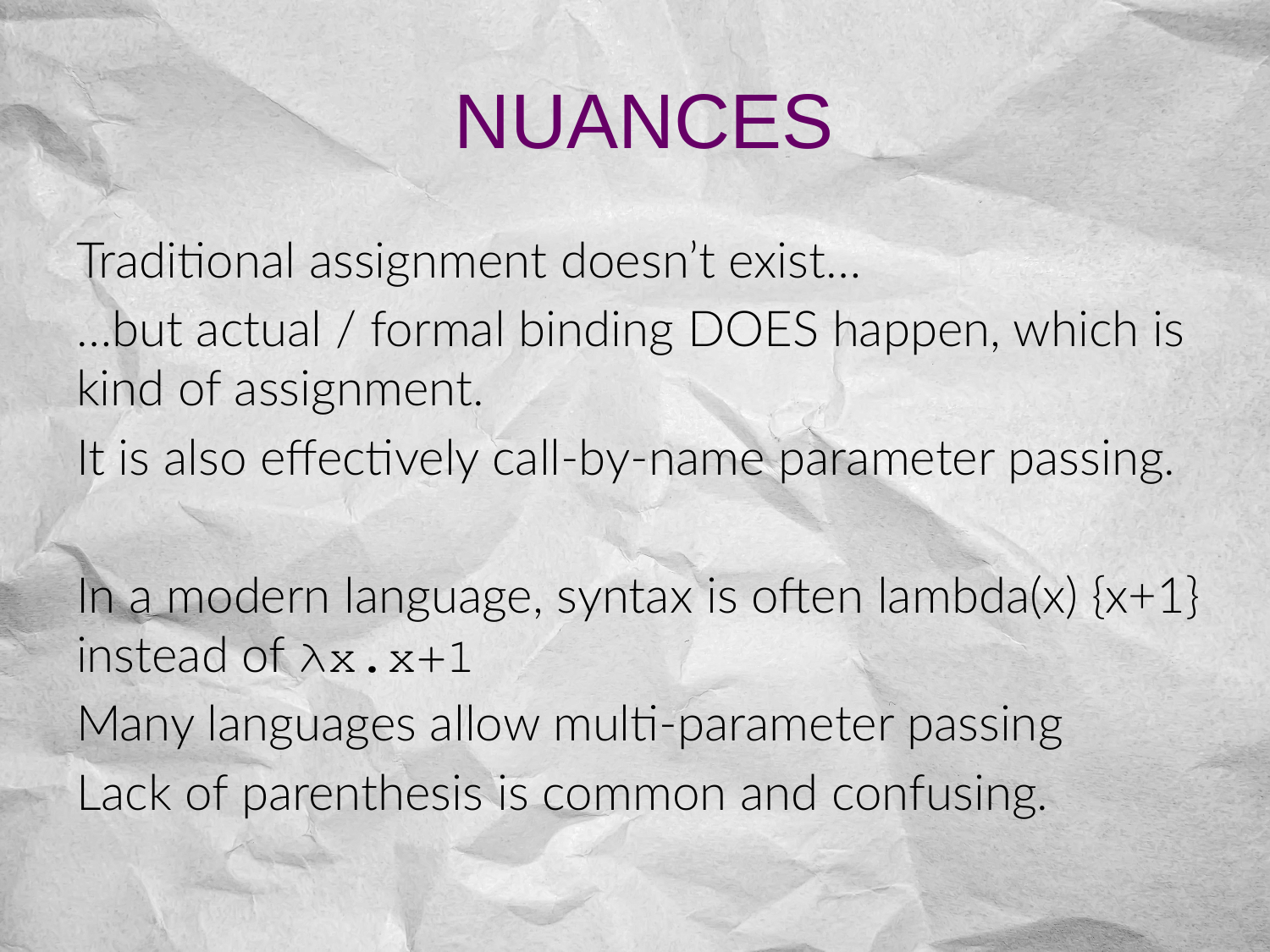

# Nuances
Traditional assignment doesn’t exist…
…but actual / formal binding DOES happen, which is kind of assignment.
It is also effectively call-by-name parameter passing.

In a modern language, syntax is often lambda(x) {x+1} instead of λx.x+1
Many languages allow multi-parameter passing
Lack of parenthesis is common and confusing.